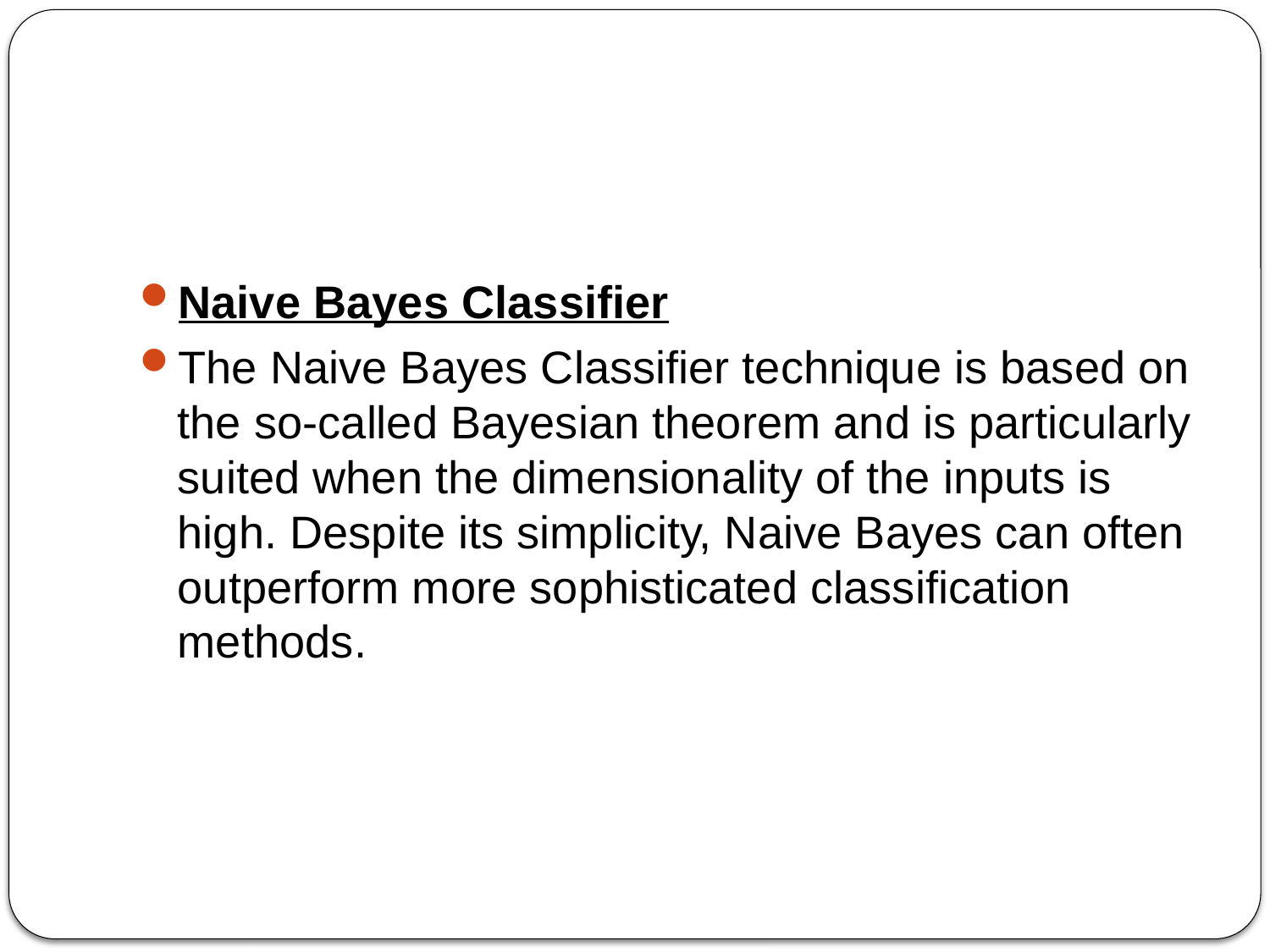

#

Naive Bayes Classifier
The Naive Bayes Classifier technique is based on the so-called Bayesian theorem and is particularly suited when the dimensionality of the inputs is high. Despite its simplicity, Naive Bayes can often outperform more sophisticated classification methods.